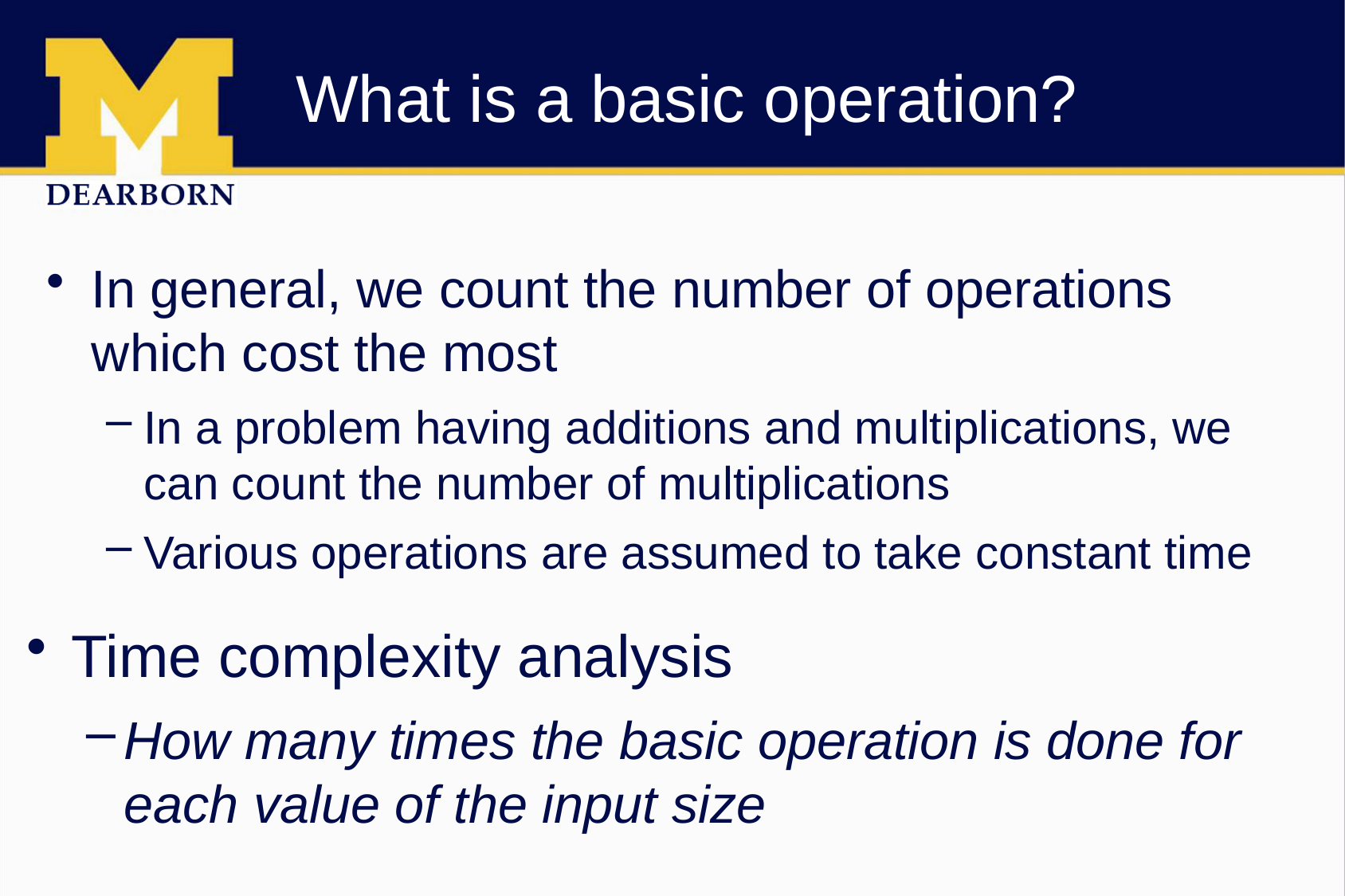

# What is a basic operation?
In general, we count the number of operations which cost the most
In a problem having additions and multiplications, we can count the number of multiplications
Various operations are assumed to take constant time

Time complexity analysis
How many times the basic operation is done for each value of the input size